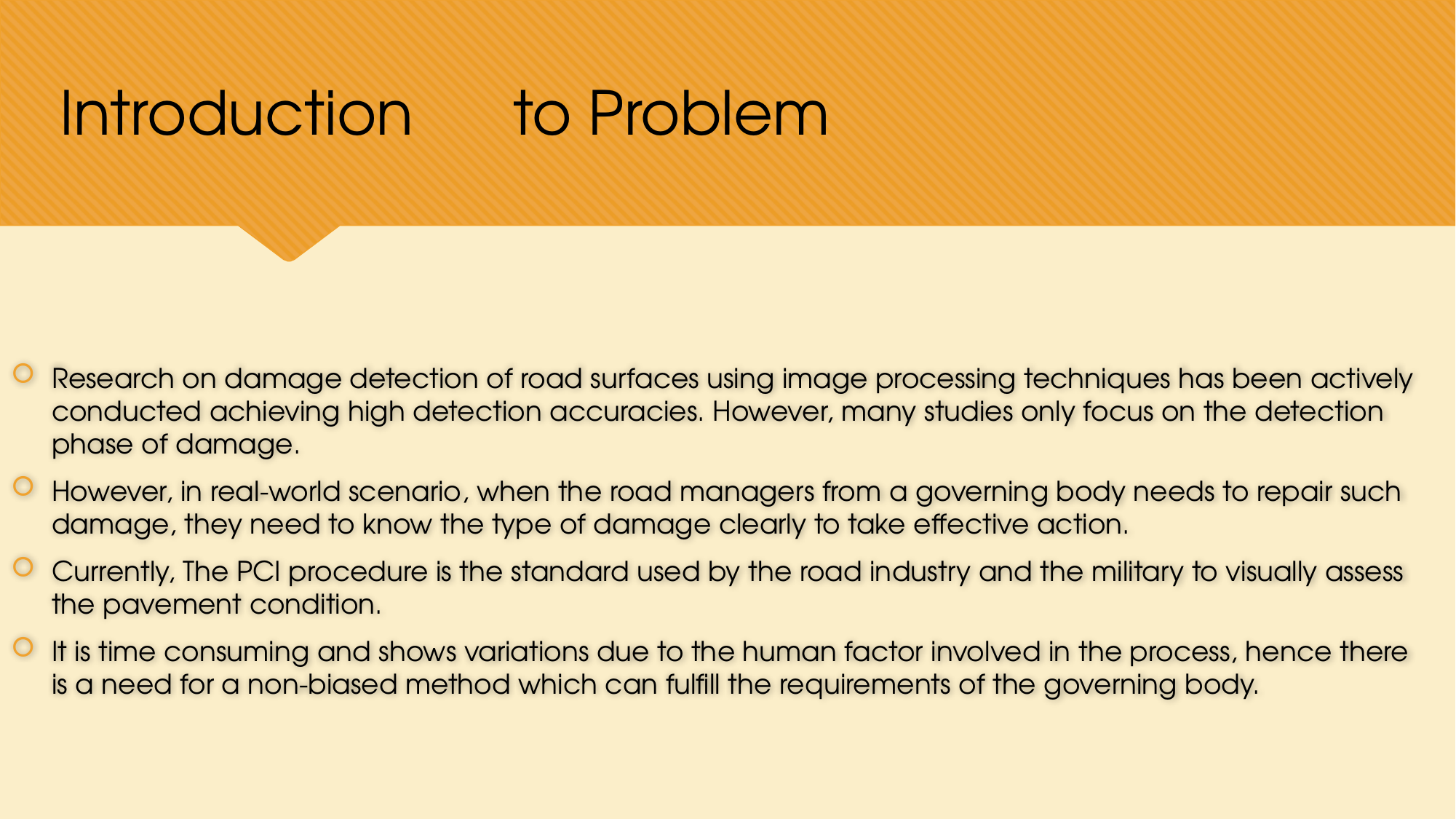

Introduction	 to Problem

Research on damage detection of road surfaces using image processing techniques has been actively conducted achieving high detection accuracies. However, many studies only focus on the detection phase of damage.
However, in real-world scenario, when the road managers from a governing body needs to repair such damage, they need to know the type of damage clearly to take effective action.
Currently, The PCI procedure is the standard used by the road industry and the military to visually assess the pavement condition.
It is time consuming and shows variations due to the human factor involved in the process, hence there is a need for a non-biased method which can fulfill the requirements of the governing body.